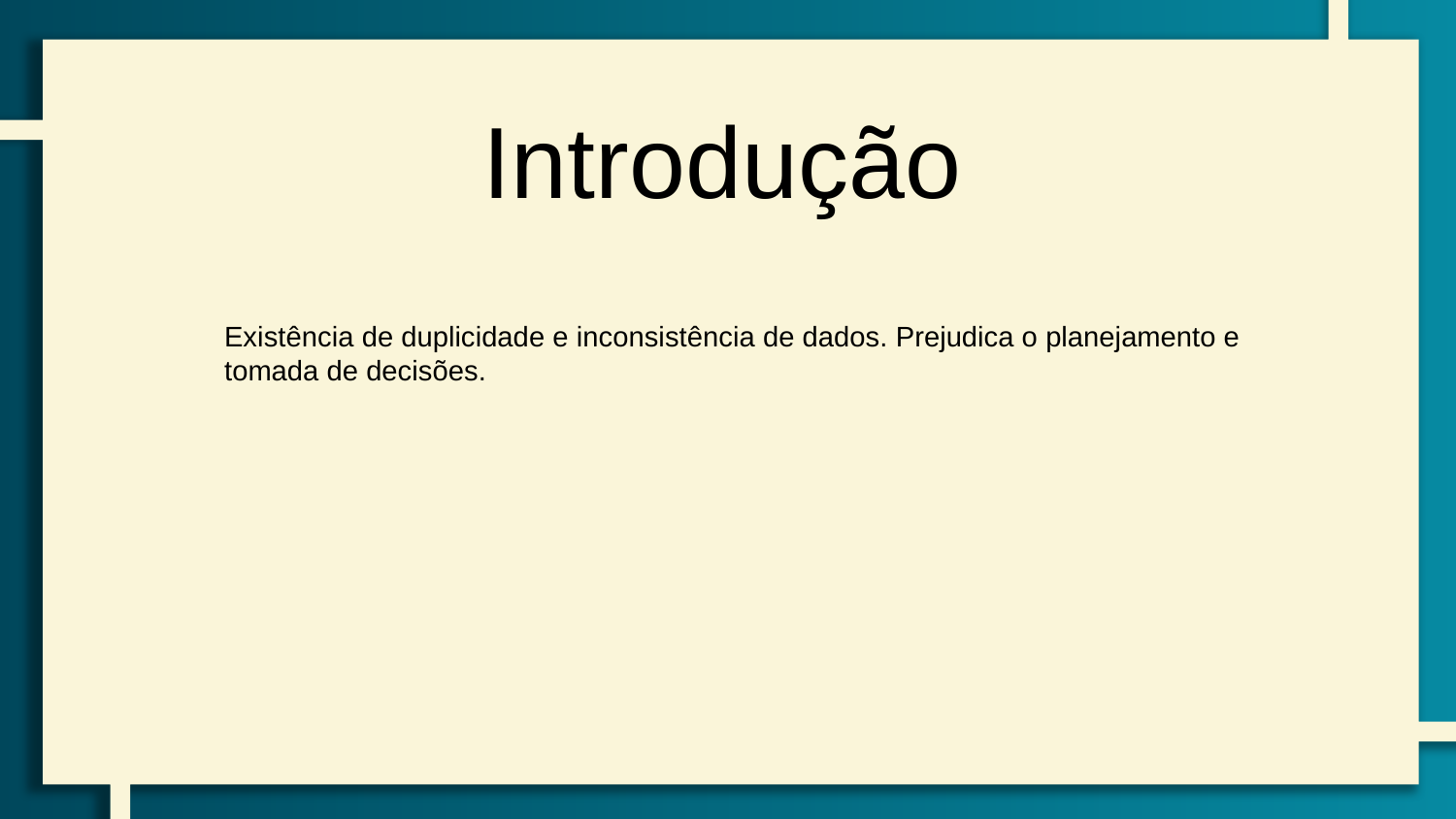

Introdução
Existência de duplicidade e inconsistência de dados. Prejudica o planejamento e tomada de decisões.